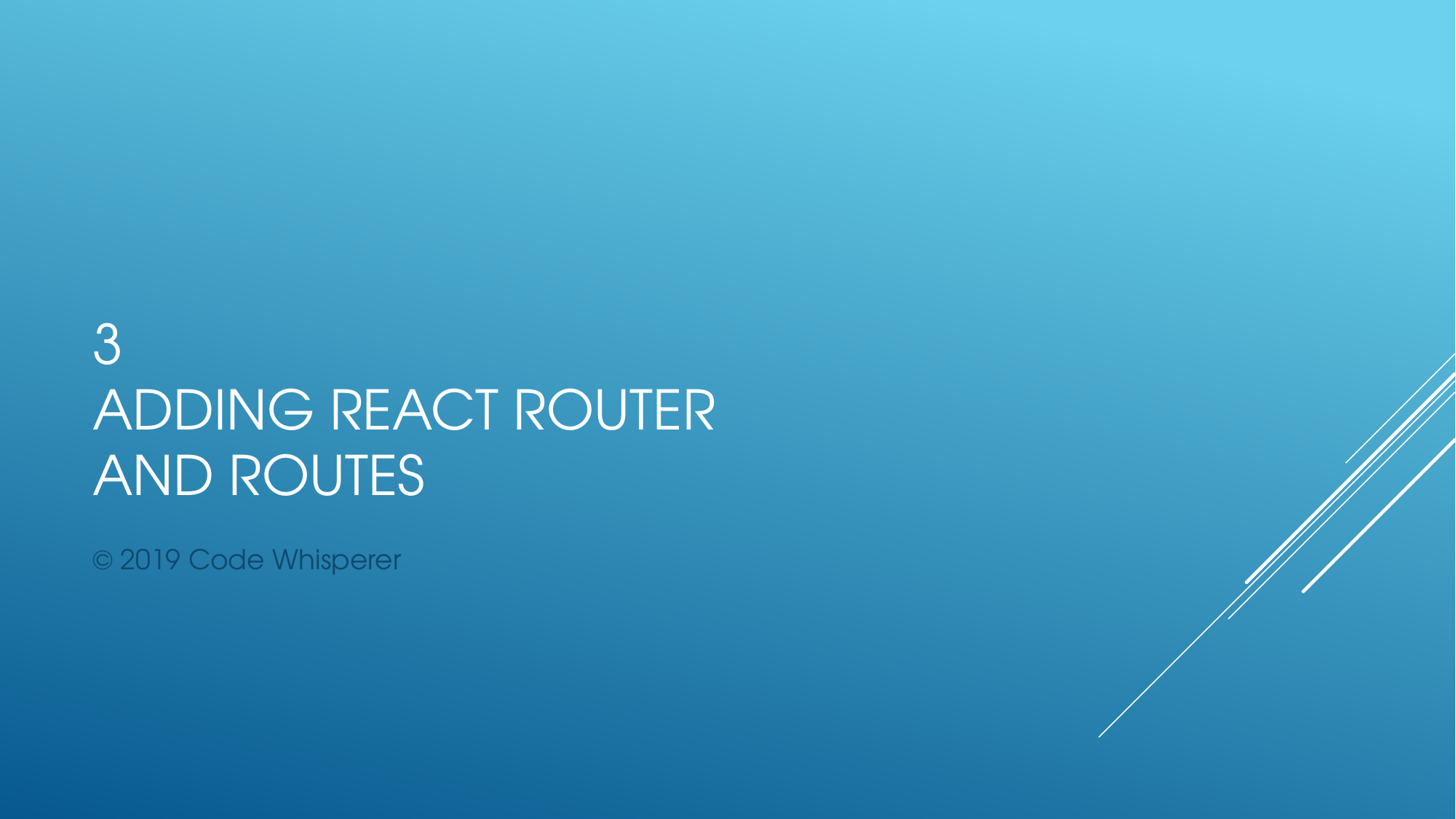

# 3 Adding react router and routes
© 2019 Code Whisperer